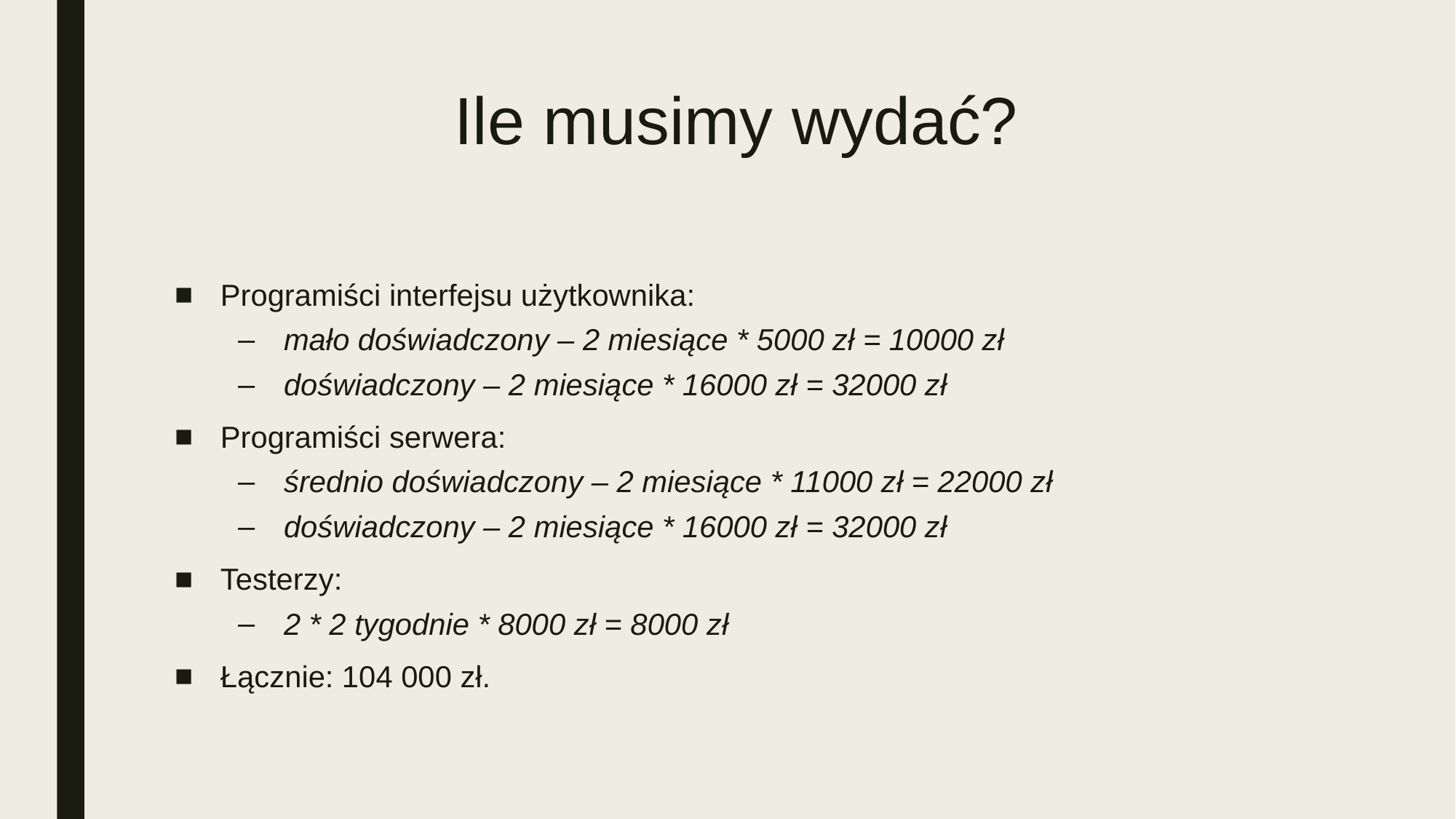

# Ile musimy wydać?
Programiści interfejsu użytkownika:
mało doświadczony – 2 miesiące * 5000 zł = 10000 zł
doświadczony – 2 miesiące * 16000 zł = 32000 zł
Programiści serwera:
średnio doświadczony – 2 miesiące * 11000 zł = 22000 zł
doświadczony – 2 miesiące * 16000 zł = 32000 zł
Testerzy:
2 * 2 tygodnie * 8000 zł = 8000 zł
Łącznie: 104 000 zł.